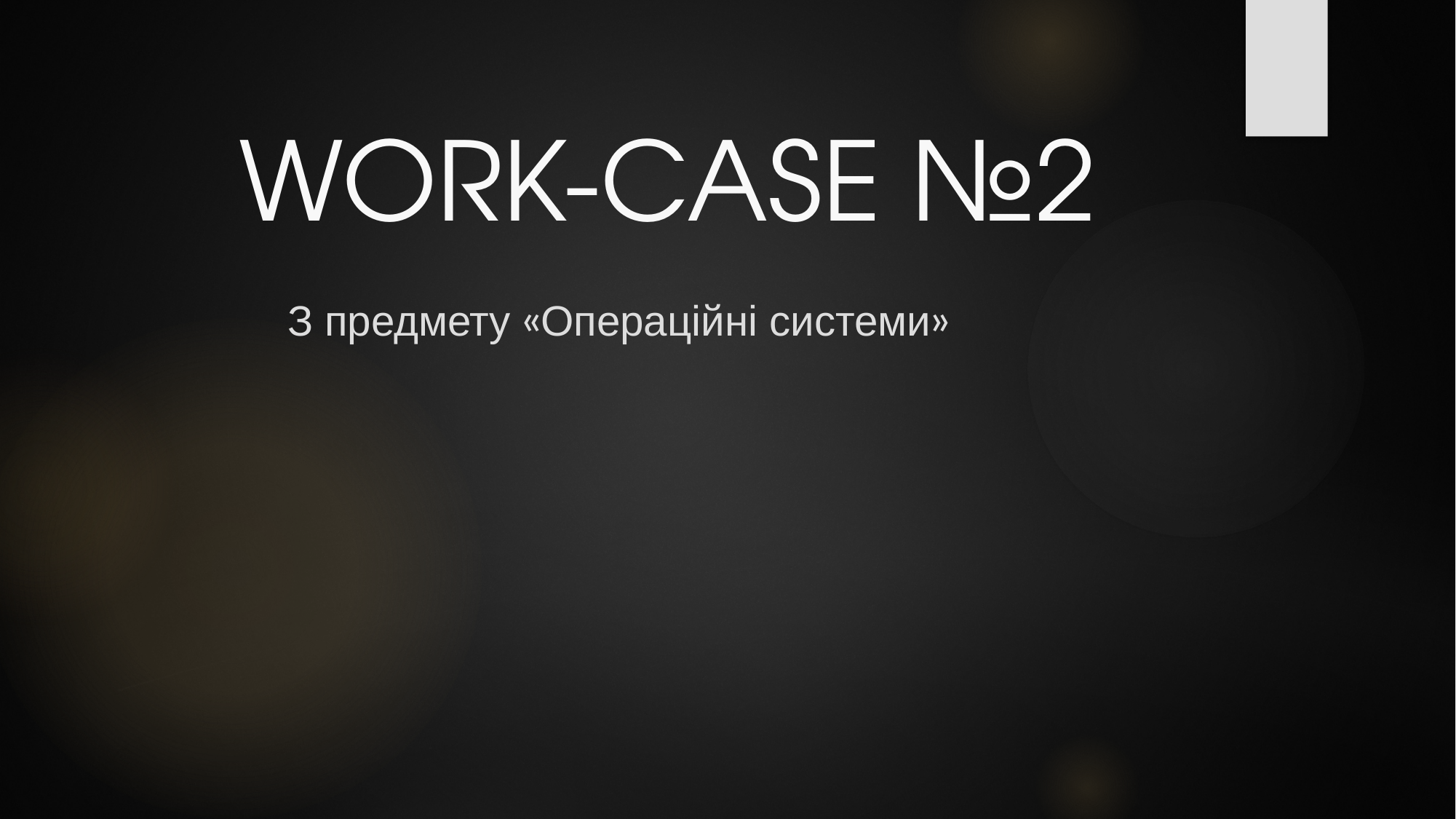

# WORK-CASE №2
                               З предмету «Операційні системи»